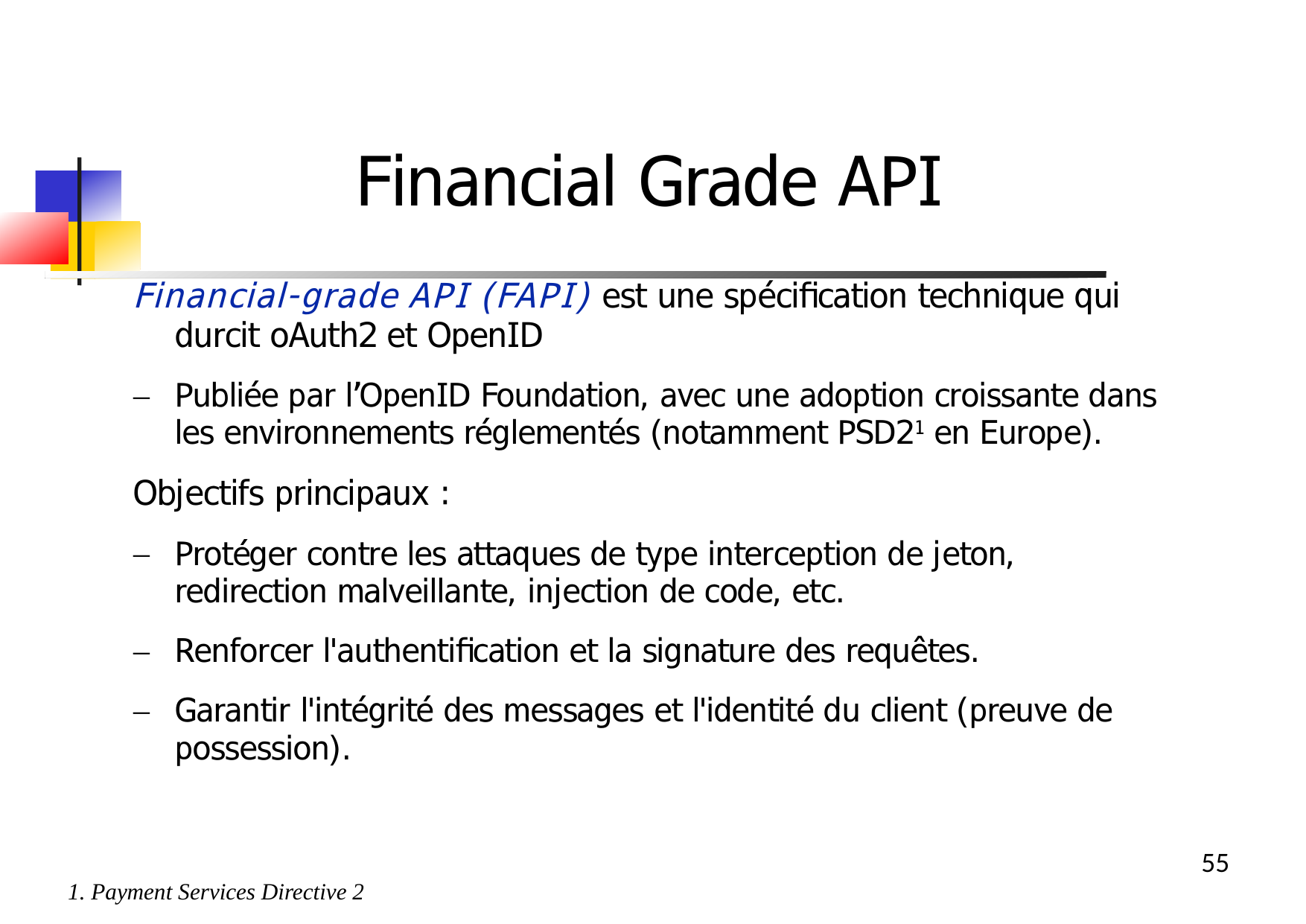

Financial Grade API
Financial-grade API (FAPI) est une spécification technique qui durcit oAuth2 et OpenID
Publiée par l’OpenID Foundation, avec une adoption croissante dans les environnements réglementés (notamment PSD21 en Europe).
Objectifs principaux :
Protéger contre les attaques de type interception de jeton, redirection malveillante, injection de code, etc.
Renforcer l'authentification et la signature des requêtes.
Garantir l'intégrité des messages et l'identité du client (preuve de possession).
1. Payment Services Directive 2